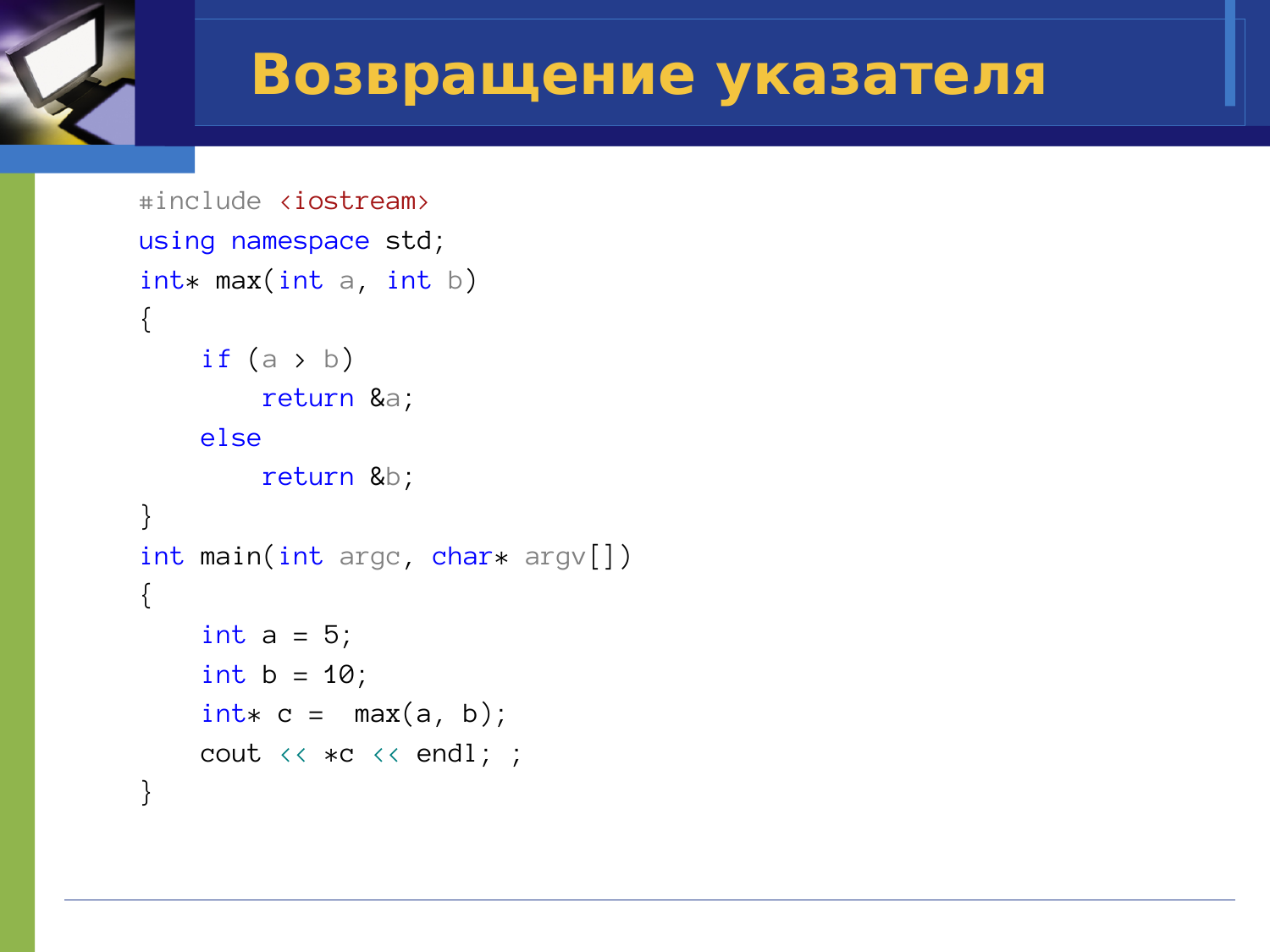

# Возвращение указателя
#include <iostream>
using namespace std;
int* max(int a, int b)
{
    if (a > b)
        return &a;
    else
        return &b;
}
int main(int argc, char* argv[])
{
    int a = 5;
    int b = 10;
    int* c =  max(a, b);
    cout << *c << endl; ;
}